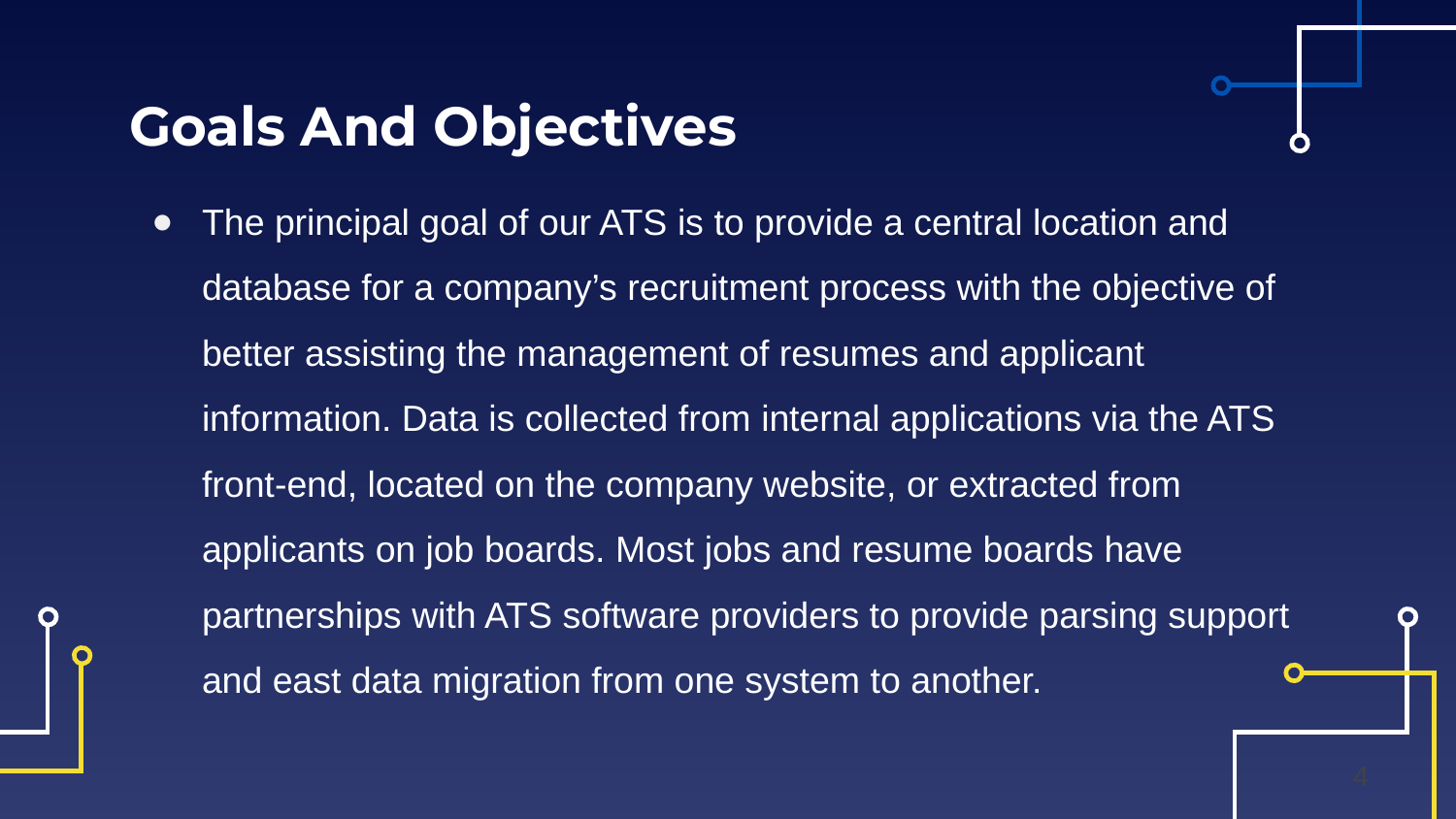

# Goals And Objectives
The principal goal of our ATS is to provide a central location and database for a company’s recruitment process with the objective of better assisting the management of resumes and applicant information. Data is collected from internal applications via the ATS front-end, located on the company website, or extracted from applicants on job boards. Most jobs and resume boards have partnerships with ATS software providers to provide parsing support and east data migration from one system to another.

4